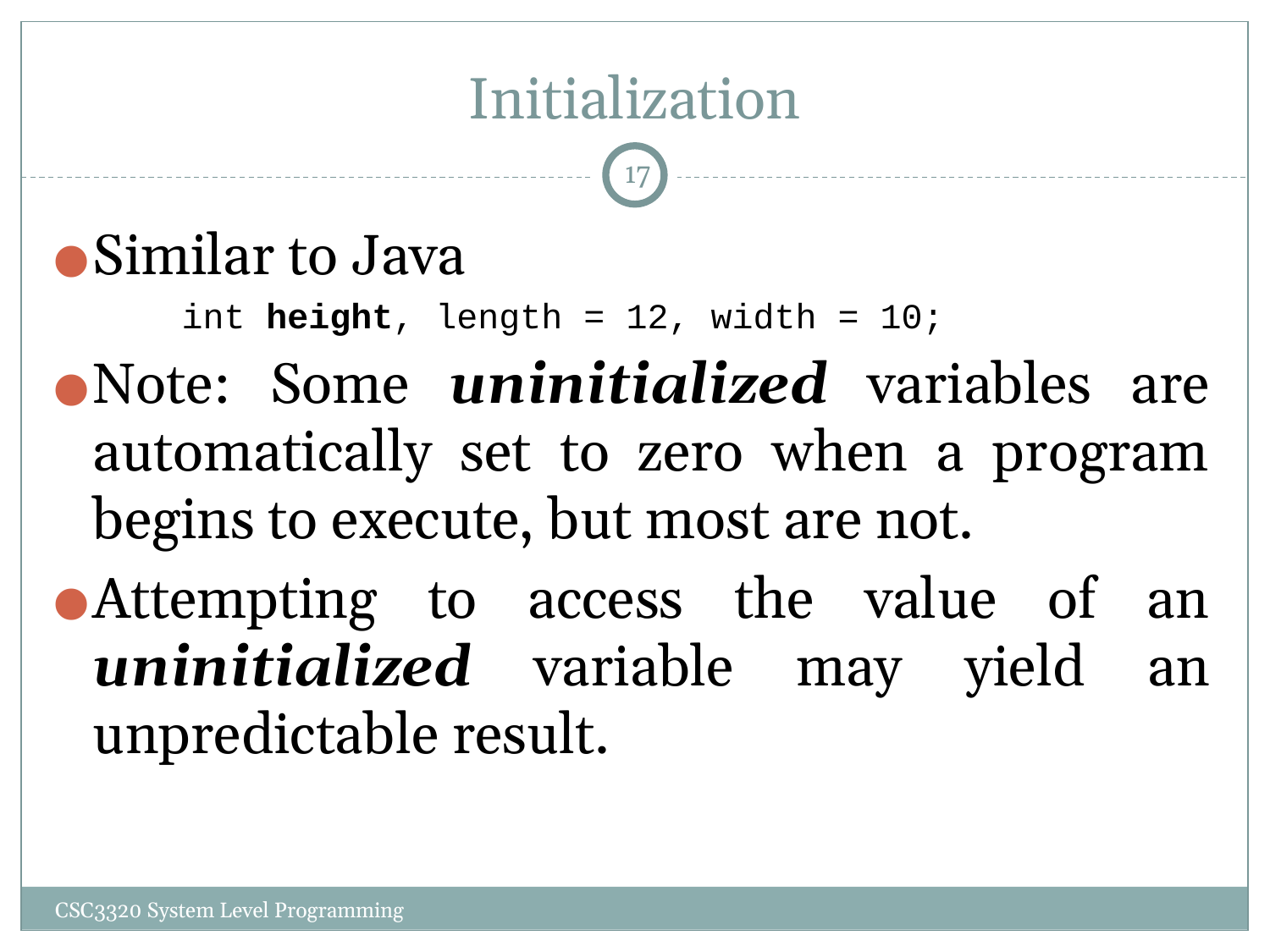

# Initialization
17
Similar to Java
	int height, length = 12, width = 10;
Note: Some uninitialized variables are automatically set to zero when a program begins to execute, but most are not.
Attempting to access the value of an uninitialized variable may yield an unpredictable result.

CSC3320 System Level Programming